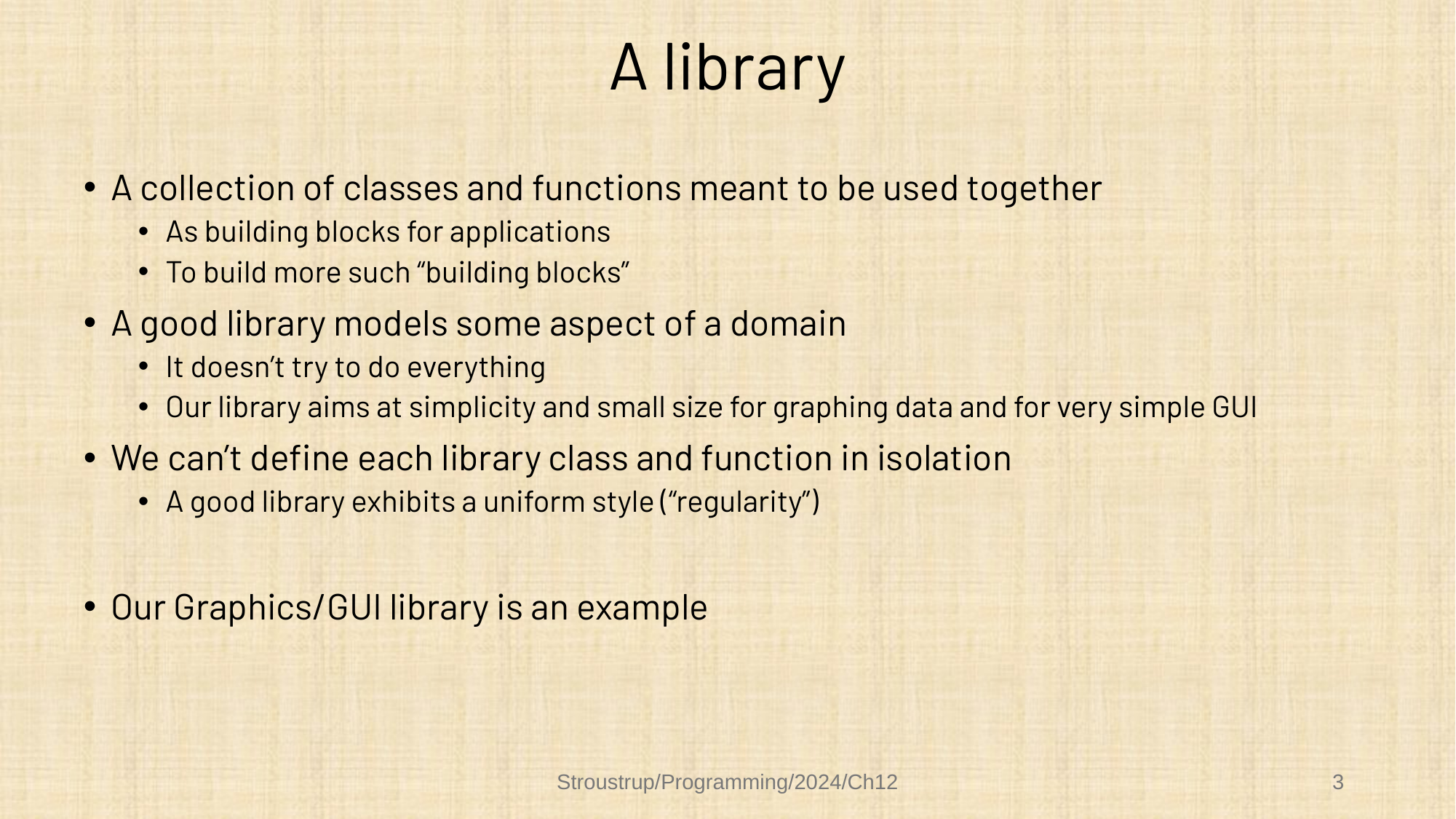

# A library
A collection of classes and functions meant to be used together
As building blocks for applications
To build more such “building blocks”
A good library models some aspect of a domain
It doesn’t try to do everything
Our library aims at simplicity and small size for graphing data and for very simple GUI
We can’t define each library class and function in isolation
A good library exhibits a uniform style (“regularity”)

Our Graphics/GUI library is an example

Stroustrup/Programming/2024/Ch12
3